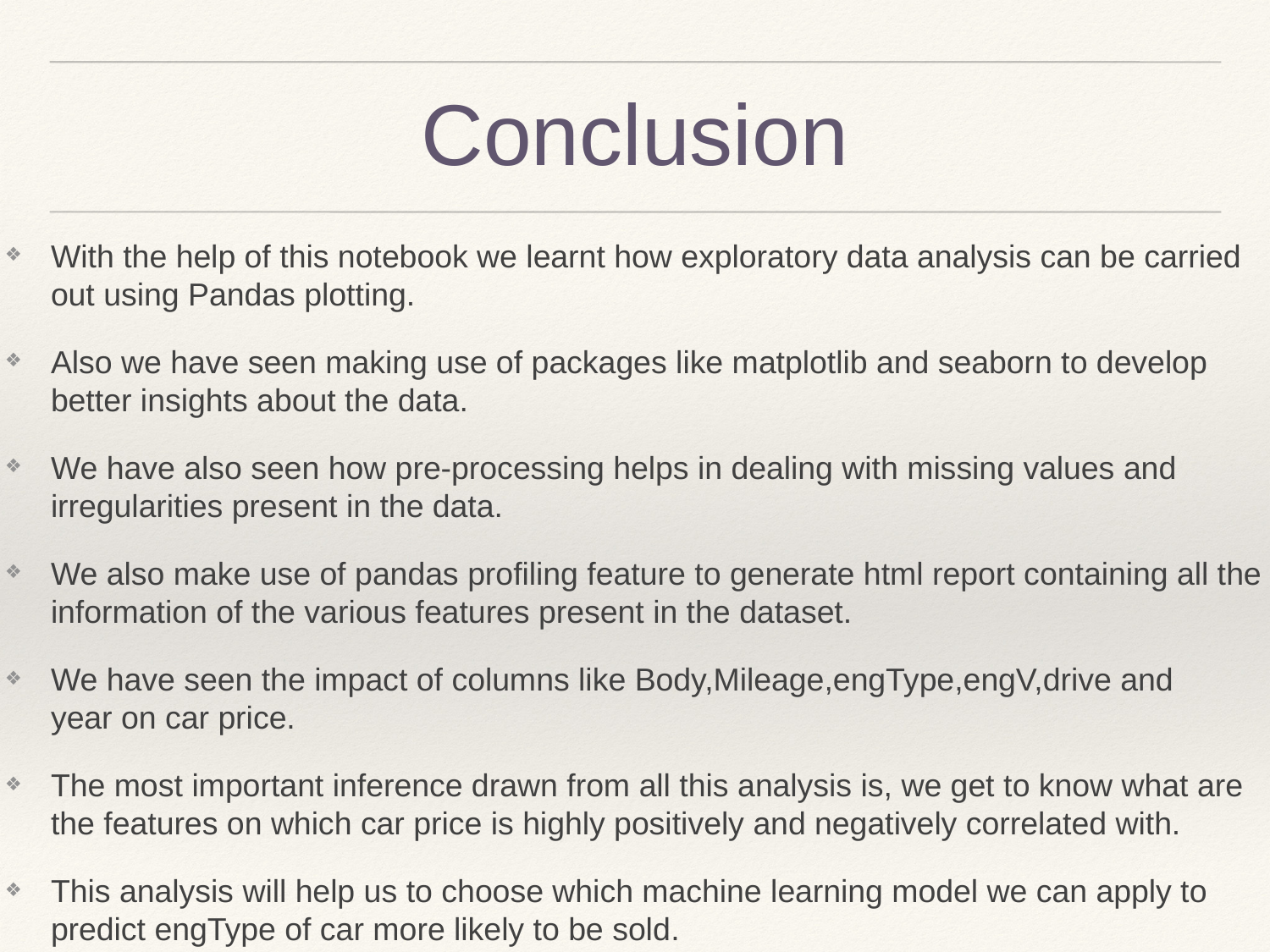

# Conclusion

With the help of this notebook we learnt how exploratory data analysis can be carried out using Pandas plotting.
Also we have seen making use of packages like matplotlib and seaborn to develop better insights about the data.
We have also seen how pre-processing helps in dealing with missing values and irregularities present in the data.
We also make use of pandas profiling feature to generate html report containing all the information of the various features present in the dataset.
We have seen the impact of columns like Body,Mileage,engType,engV,drive and year on car price.
The most important inference drawn from all this analysis is, we get to know what are the features on which car price is highly positively and negatively correlated with.
This analysis will help us to choose which machine learning model we can apply to predict engType of car more likely to be sold.